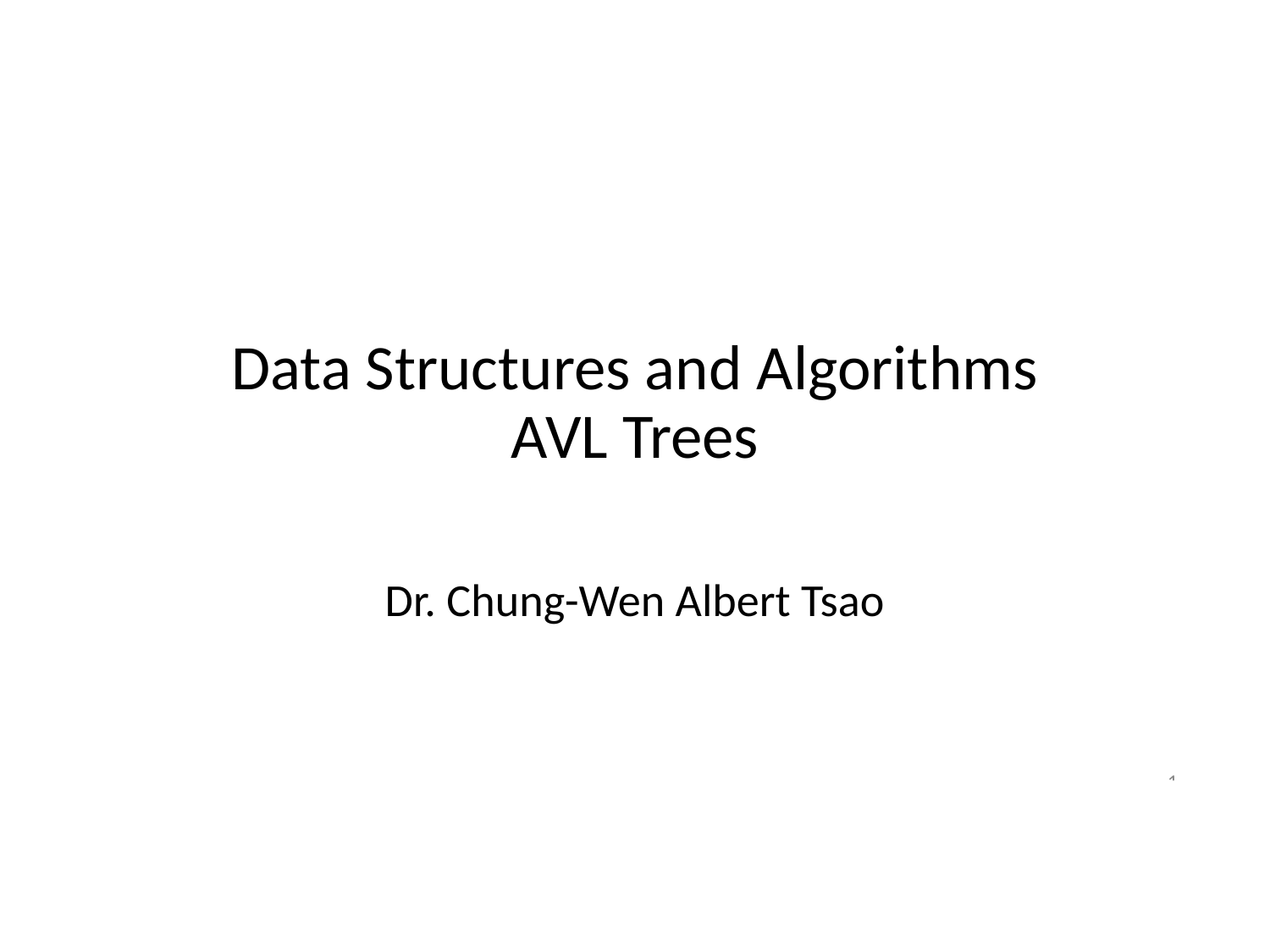

# Data Structures and Algorithms AVL Trees
Dr. Chung-Wen Albert Tsao
1

Slide sources: Comp 122,    Spring 2004,    University of North Carolina at Chapel Hill